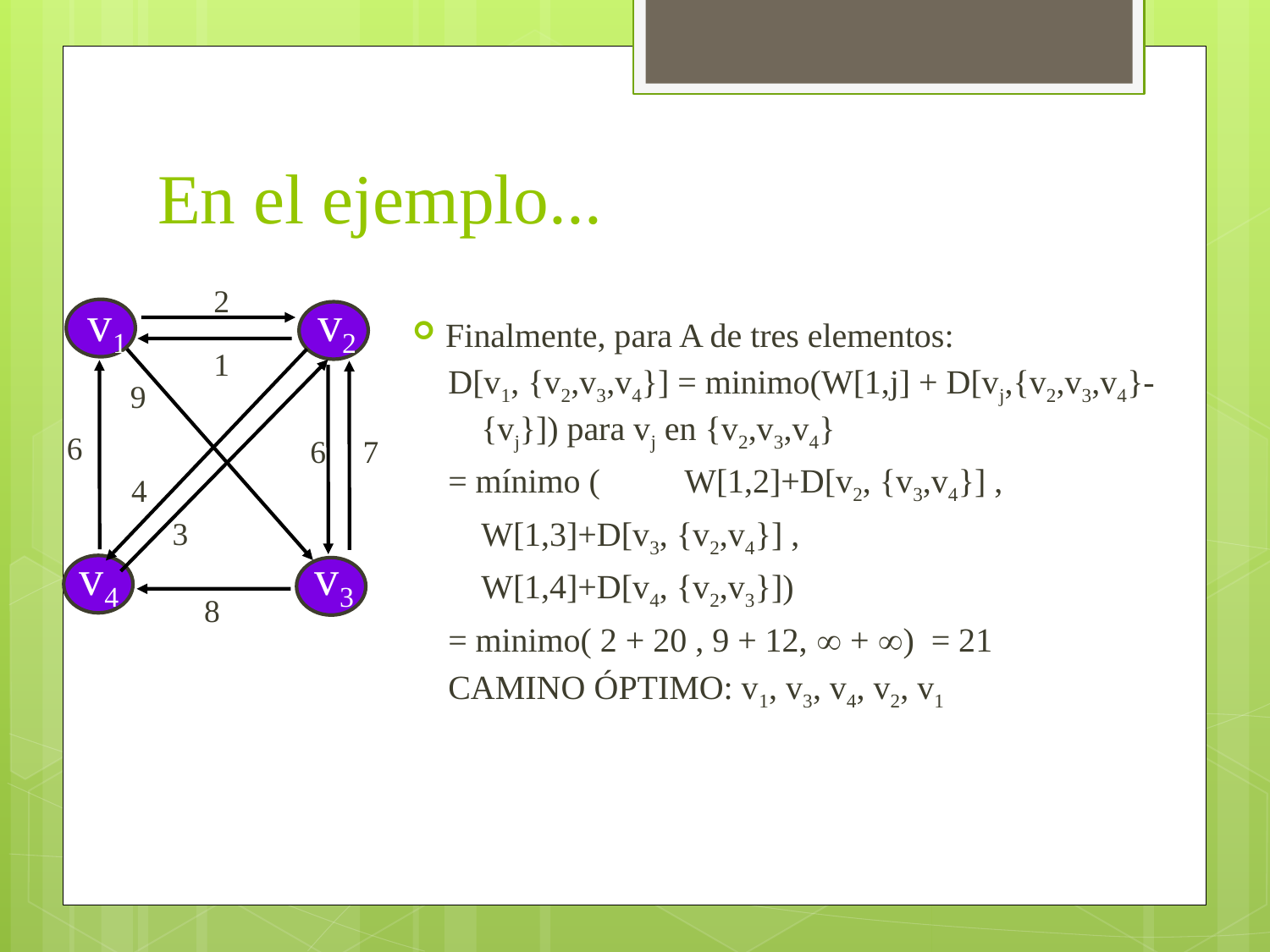

# En el ejemplo...
2
v1
v2

Finalmente, para A de tres elementos:
D[v1, {v2,v3,v4}] = minimo(W[1,j] + D[vj,{v2,v3,v4}-{vj}]) para vj en {v2,v3,v4}
= mínimo (	W[1,2]+D[v2, {v3,v4}] ,
			W[1,3]+D[v3, {v2,v4}] ,
			W[1,4]+D[v4, {v2,v3}])
= minimo( 2 + 20 , 9 + 12, ∞ + ∞)  = 21
CAMINO ÓPTIMO: v1, v3, v4, v2, v1

1

9
6
6
7
4
3
v4
v3

8